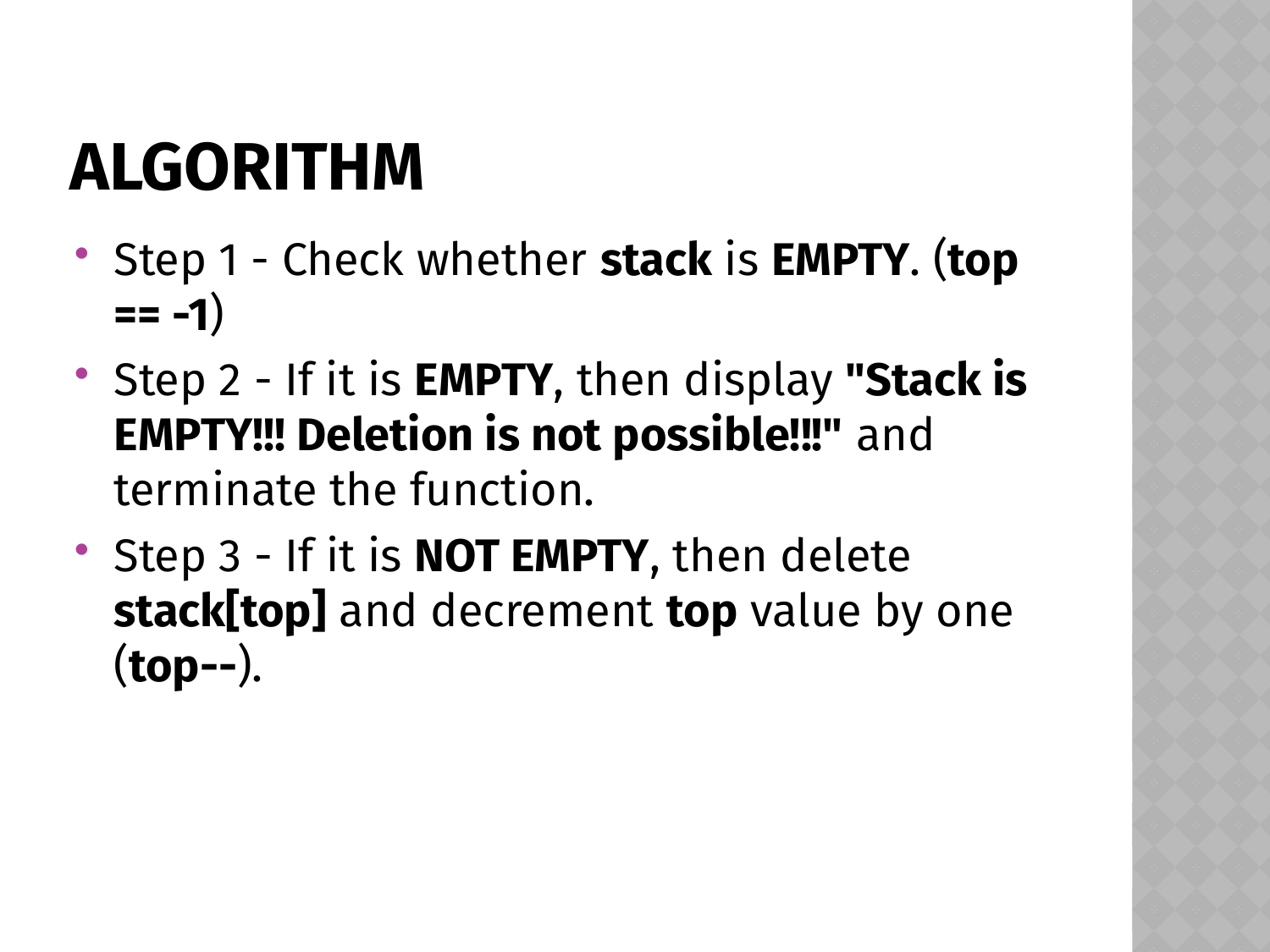

# Algorithm
Step 1 - Check whether stack is EMPTY. (top == -1)
Step 2 - If it is EMPTY, then display "Stack is EMPTY!!! Deletion is not possible!!!" and terminate the function.
Step 3 - If it is NOT EMPTY, then delete stack[top] and decrement top value by one (top--).